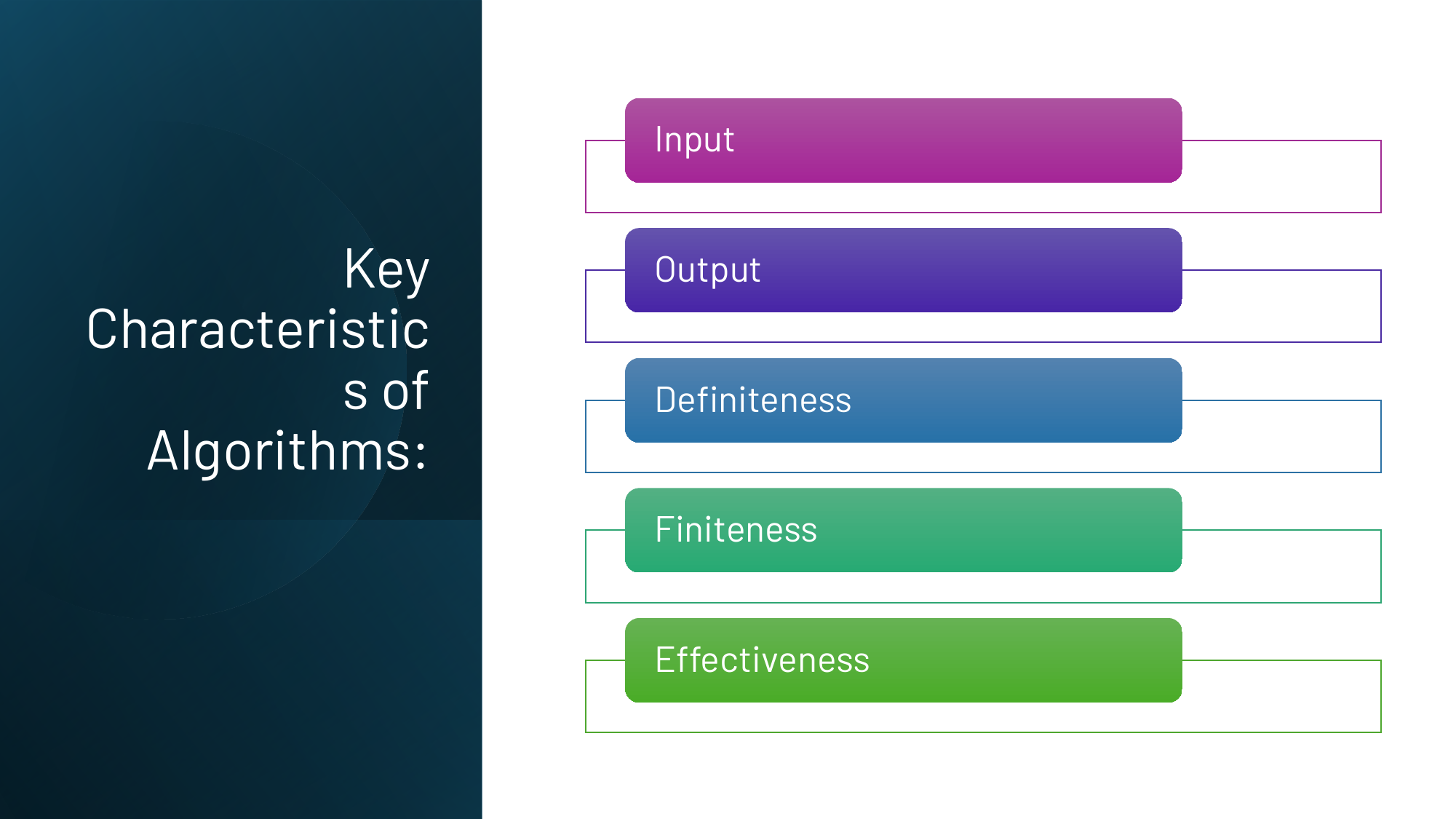

Input
Output
Definiteness
Finiteness
Effectiveness

# Key Characteristics of Algorithms: